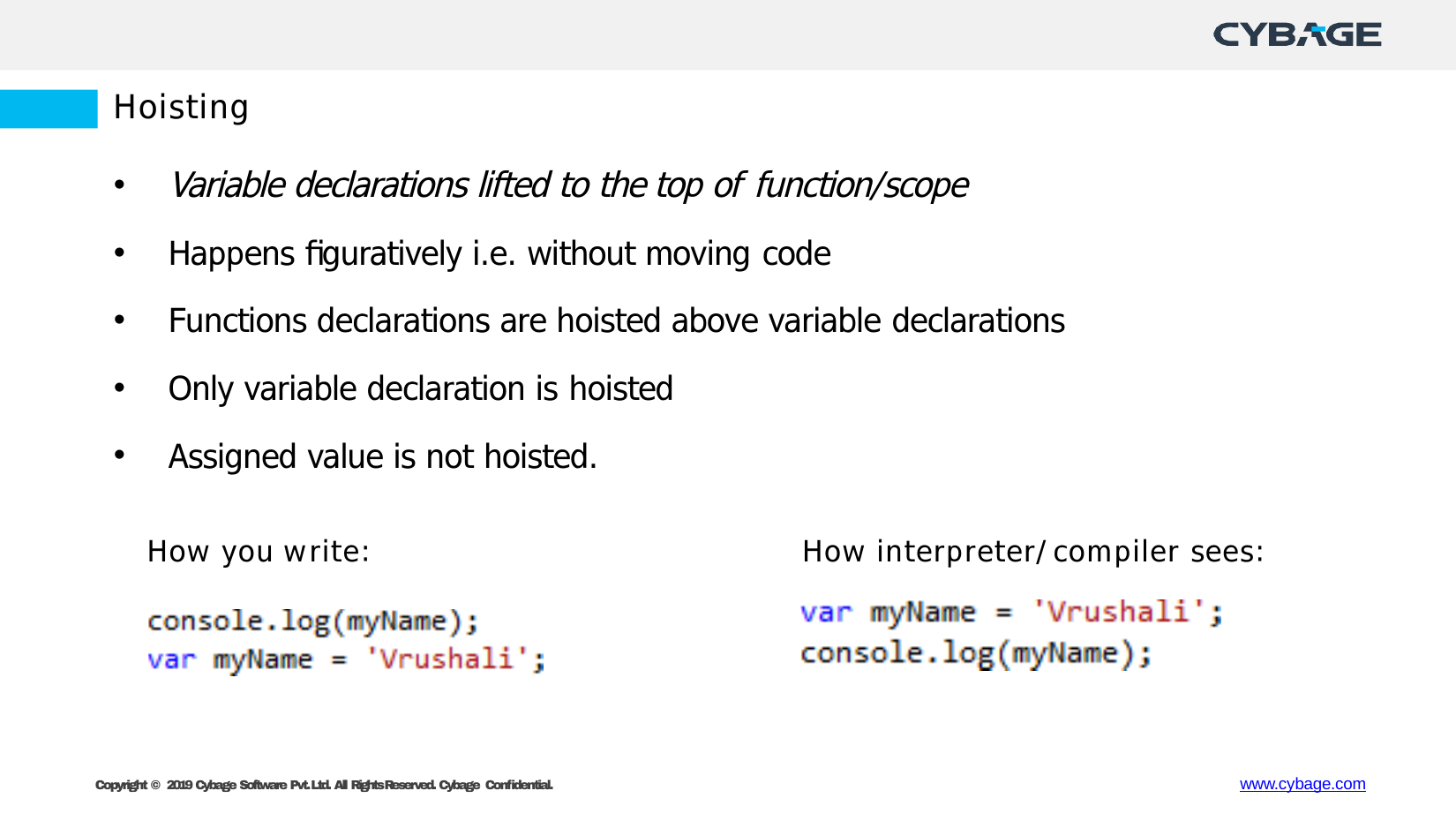

# Hoisting
Variable declarations lifted to the top of function/scope
Happens figuratively i.e. without moving code
Functions declarations are hoisted above variable declarations
Only variable declaration is hoisted
Assigned value is not hoisted.
How you write:
How interpreter/compiler sees:

www.cybage.com
Copyright © 2019 Cybage Software Pvt. Ltd. All Rights Reserved. Cybage Confidential.